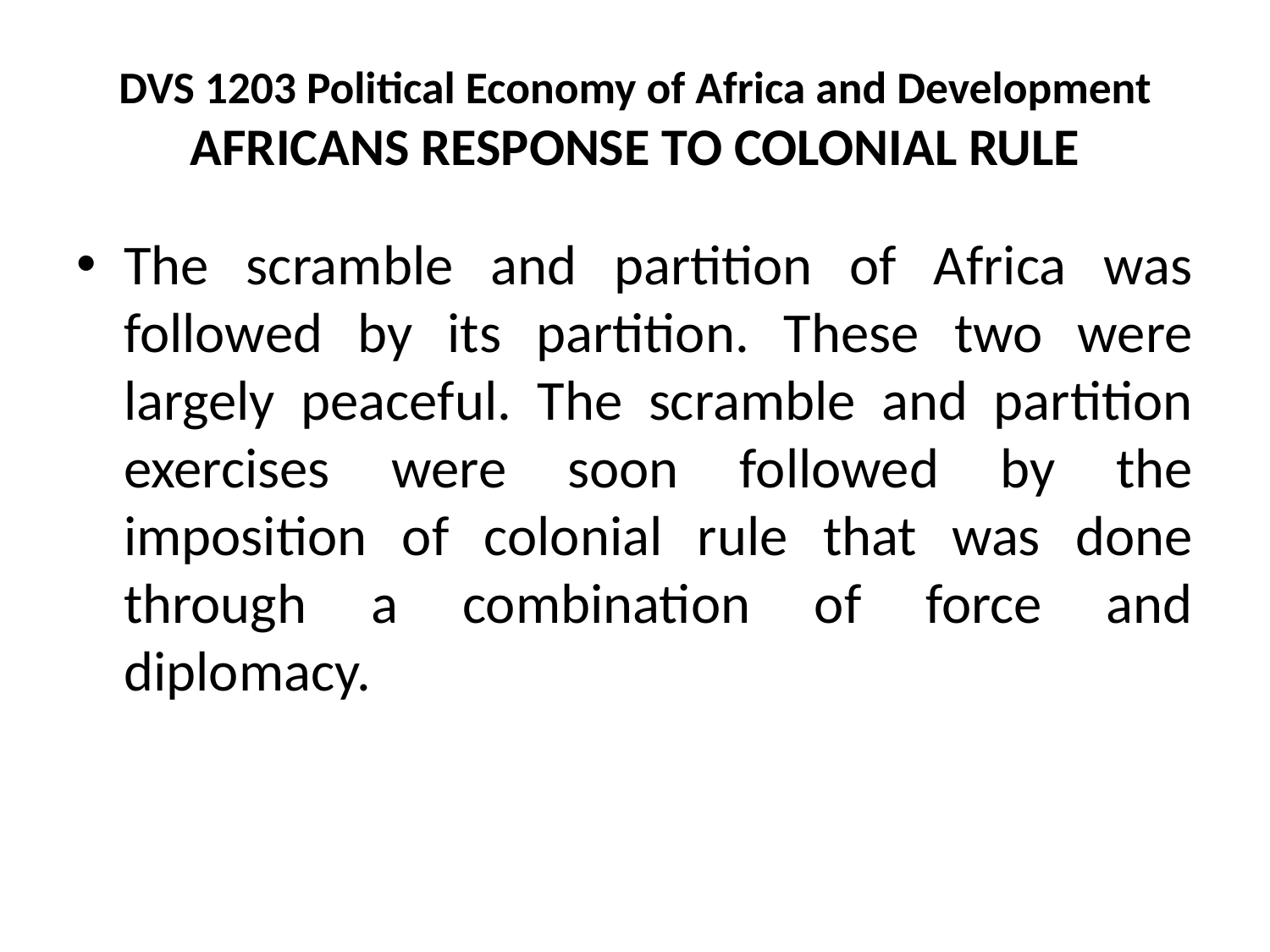

# DVS 1203 Political Economy of Africa and Development AFRICANS RESPONSE TO COLONIAL RULE
The scramble and partition of Africa was followed by its partition. These two were largely peaceful. The scramble and partition exercises were soon followed by the imposition of colonial rule that was done through a combination of force and diplomacy.